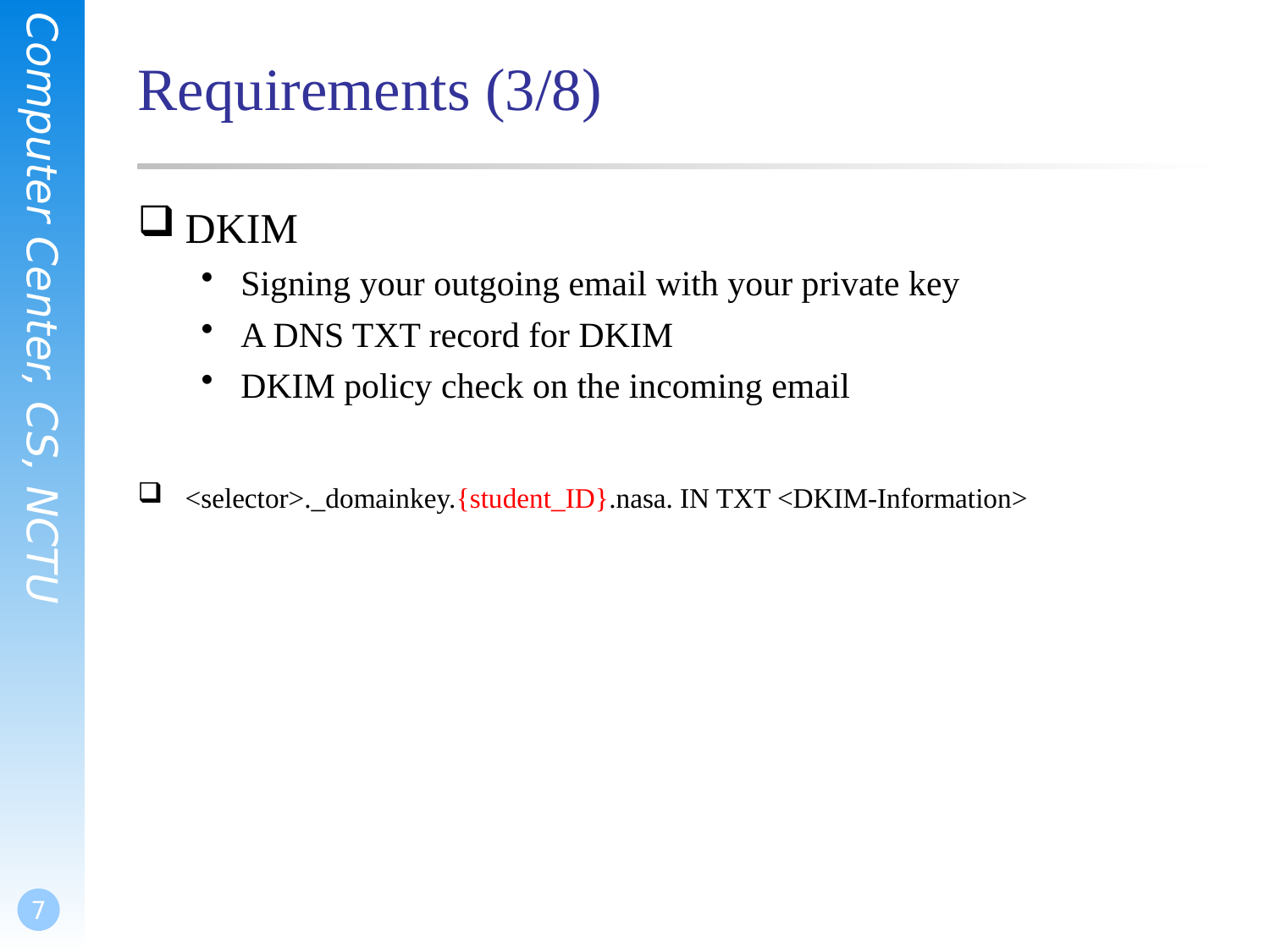

# Requirements (3/8)
DKIM
Signing your outgoing email with your private key
A DNS TXT record for DKIM
DKIM policy check on the incoming email

<selector>._domainkey.{student_ID}.nasa. IN TXT <DKIM-Information>